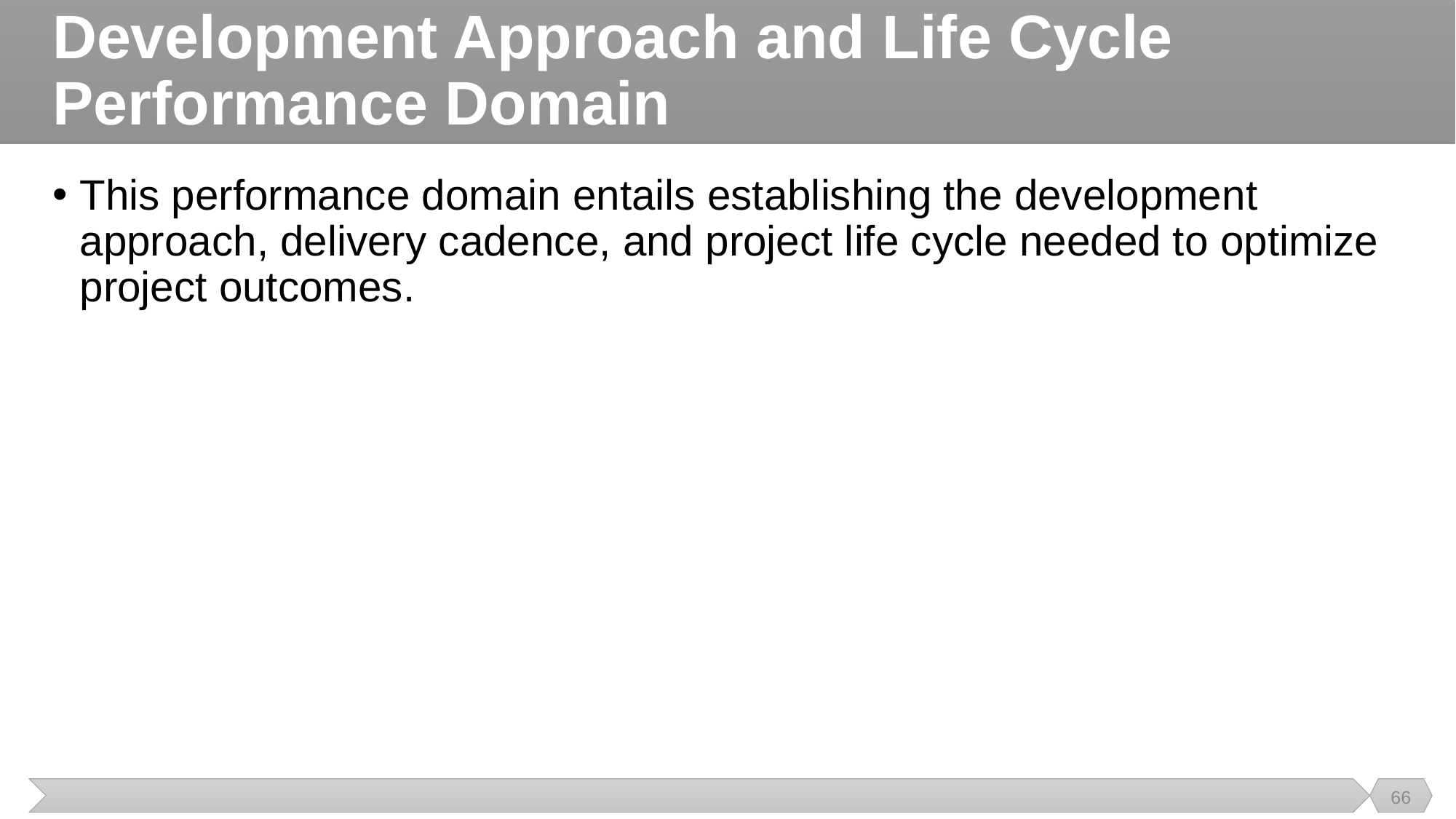

# Development Approach and Life Cycle Performance Domain
This performance domain entails establishing the development approach, delivery cadence, and project life cycle needed to optimize project outcomes.
66